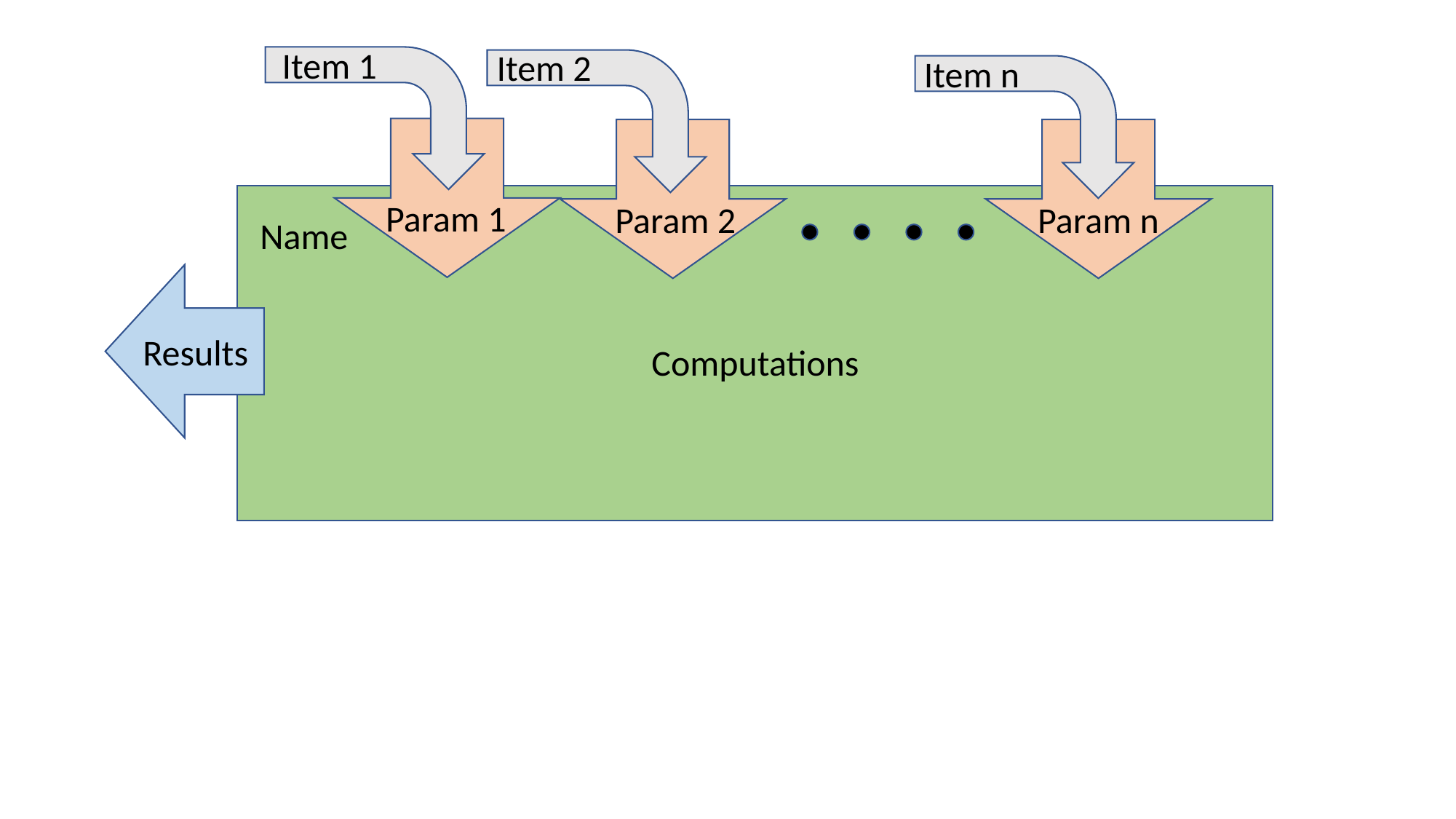

Item 1
Item 2
Item n

Param 1
Param 2
Param n

Name

Results
Computations